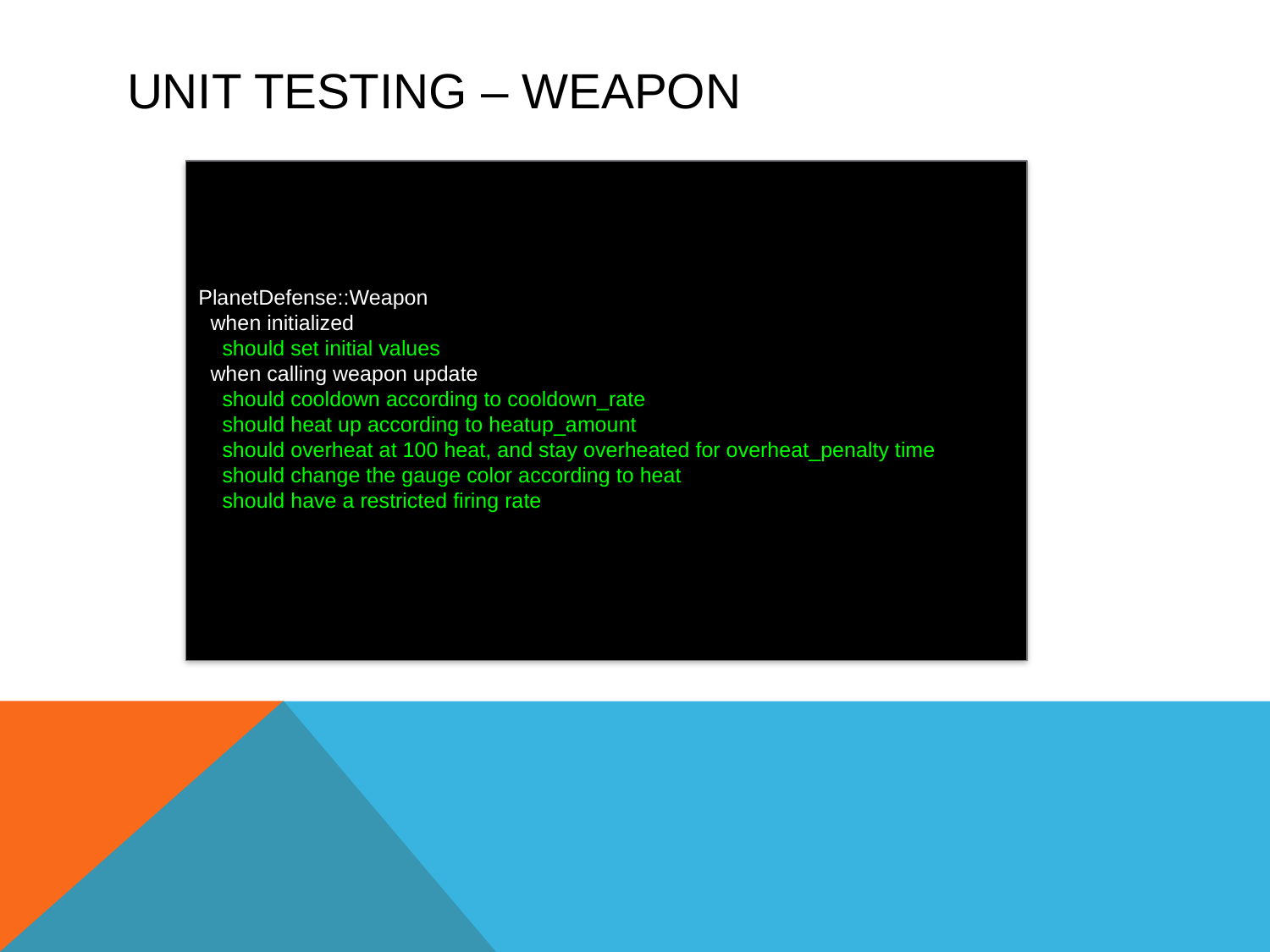

# Unit testing – Weapon
PlanetDefense::Weapon
  when initialized
    should set initial values
  when calling weapon update
    should cooldown according to cooldown_rate
    should heat up according to heatup_amount
    should overheat at 100 heat, and stay overheated for overheat_penalty time
    should change the gauge color according to heat
    should have a restricted firing rate